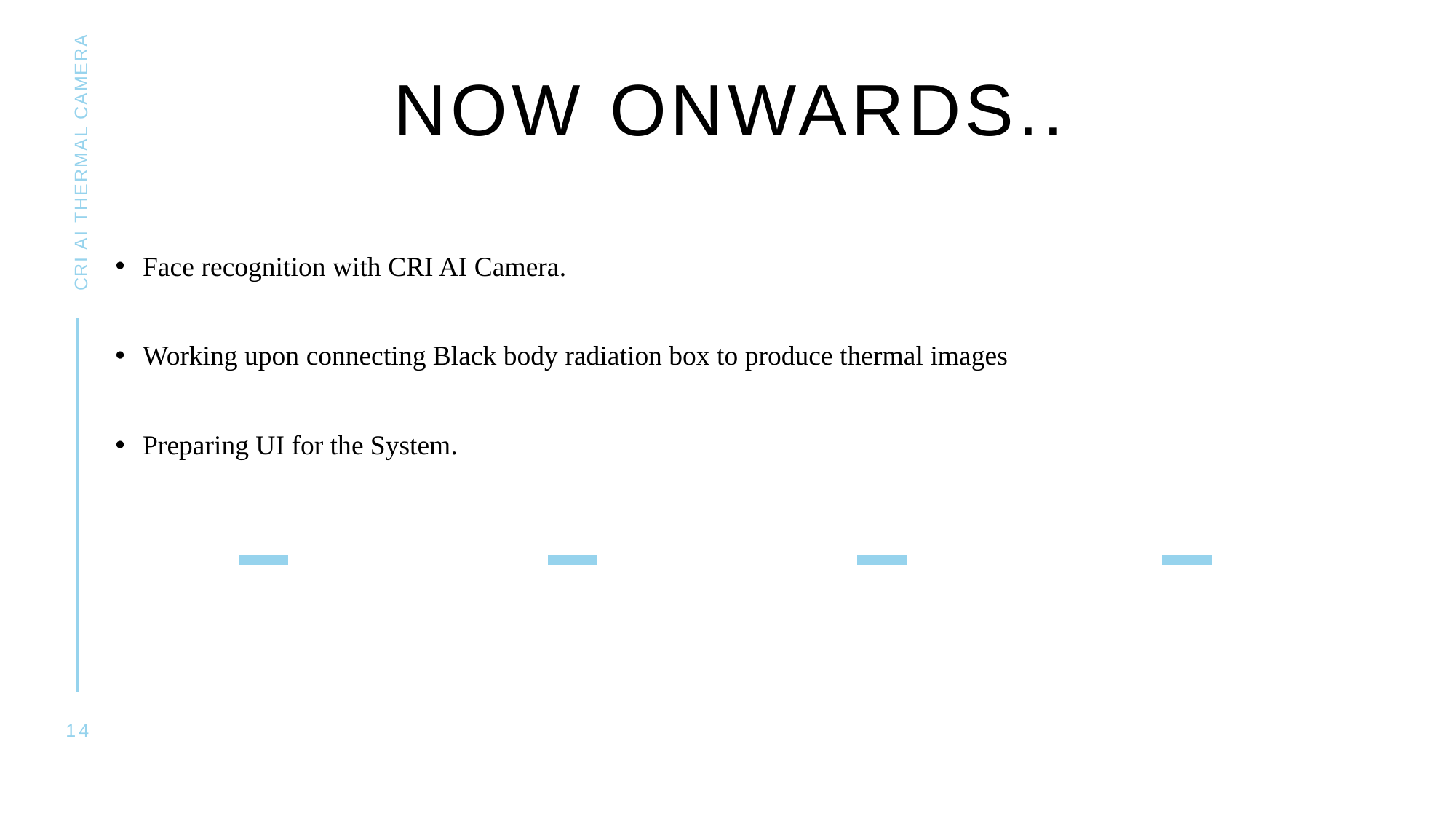

# Now onwards..
CRI AI THERMAL CAMERA

Face recognition with CRI AI Camera.

Working upon connecting Black body radiation box to produce thermal images

Preparing UI for the System.

14